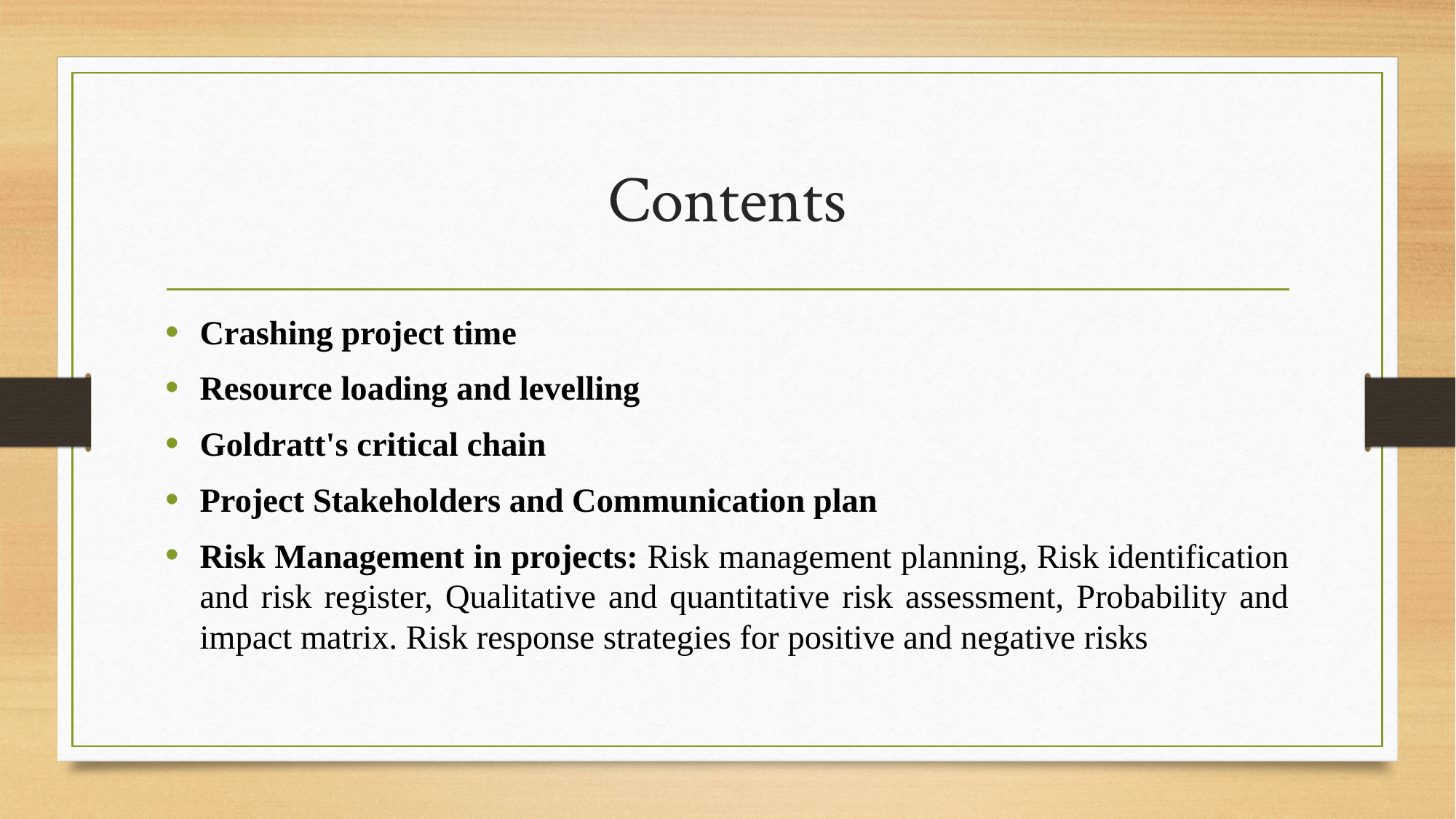

# Contents
Crashing project time
Resource loading and levelling
Goldratt's critical chain
Project Stakeholders and Communication plan
Risk Management in projects: Risk management planning, Risk identification and risk register, Qualitative and quantitative risk assessment, Probability and impact matrix. Risk response strategies for positive and negative risks